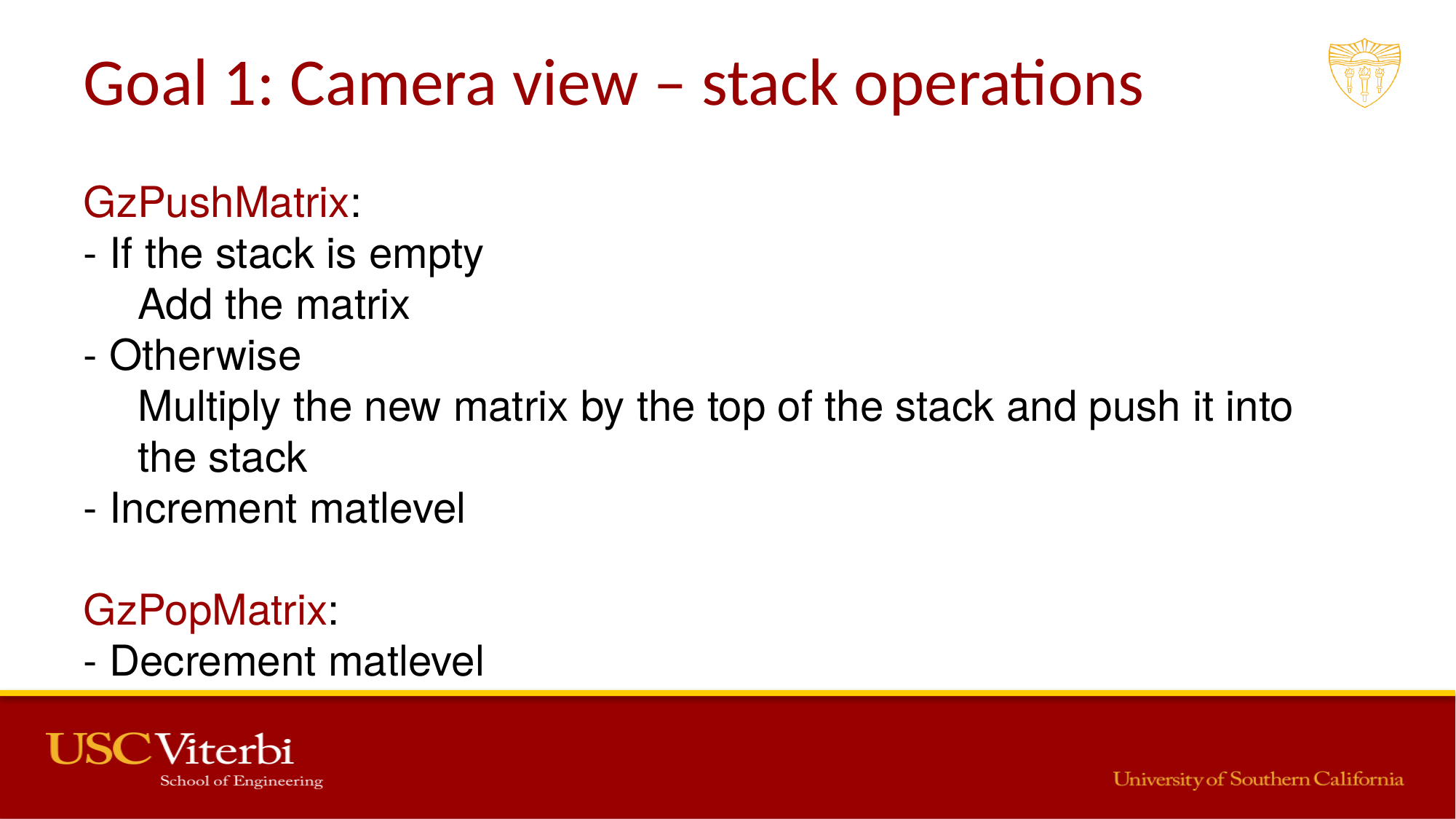

# Goal 1: Camera view – stack operations
GzPushMatrix:
- If the stack is empty
Add the matrix
- Otherwise
Multiply the new matrix by the top of the stack and push it into the stack
- Increment matlevel

GzPopMatrix:
- Decrement matlevel